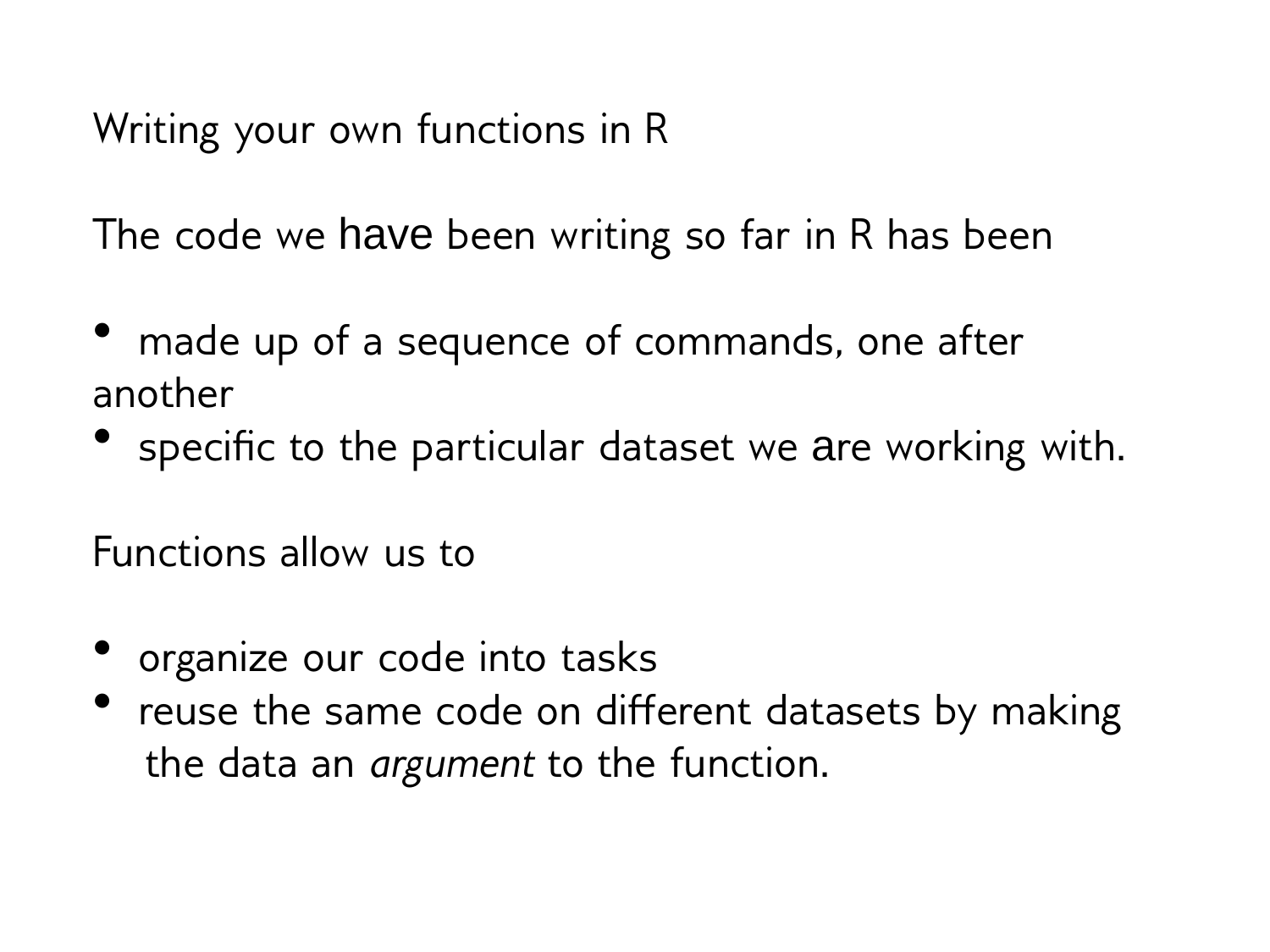

Writing your own functions in R

The code we have been writing so far in R has been

  made up of a sequence of commands, one after another
  specific to the particular dataset we are working with.

Functions allow us to

  organize our code into tasks
  reuse the same code on different datasets by making
    the data an argument to the function.